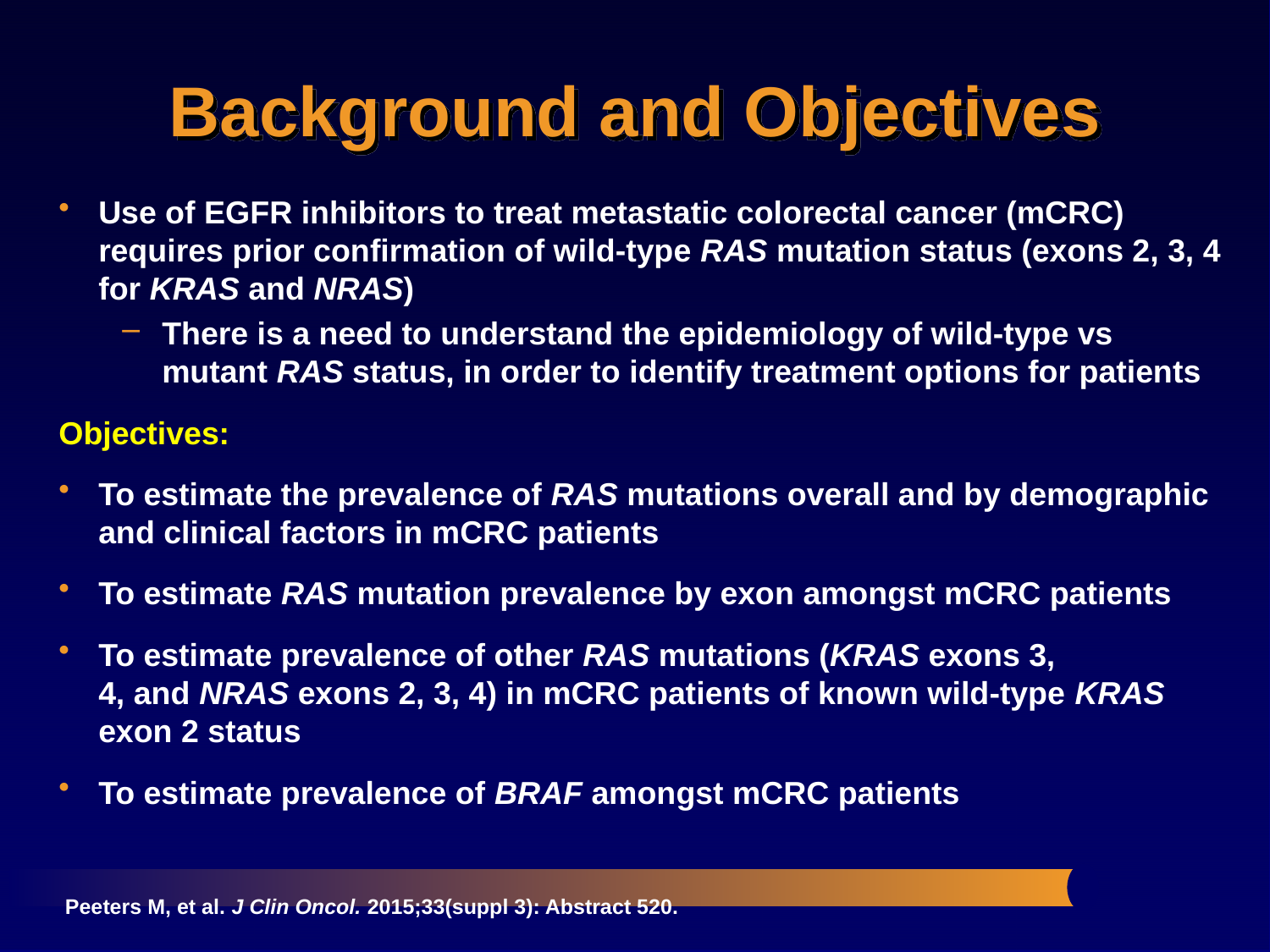

# Background and Objectives
Use of EGFR inhibitors to treat metastatic colorectal cancer (mCRC) requires prior confirmation of wild-type RAS mutation status (exons 2, 3, 4 for KRAS and NRAS)
There is a need to understand the epidemiology of wild-type vs mutant RAS status, in order to identify treatment options for patients
Objectives:
To estimate the prevalence of RAS mutations overall and by demographic and clinical factors in mCRC patients
To estimate RAS mutation prevalence by exon amongst mCRC patients
To estimate prevalence of other RAS mutations (KRAS exons 3,
4, and NRAS exons 2, 3, 4) in mCRC patients of known wild-type KRAS exon 2 status
To estimate prevalence of BRAF amongst mCRC patients
Peeters M, et al. J Clin Oncol. 2015;33(suppl 3): Abstract 520.